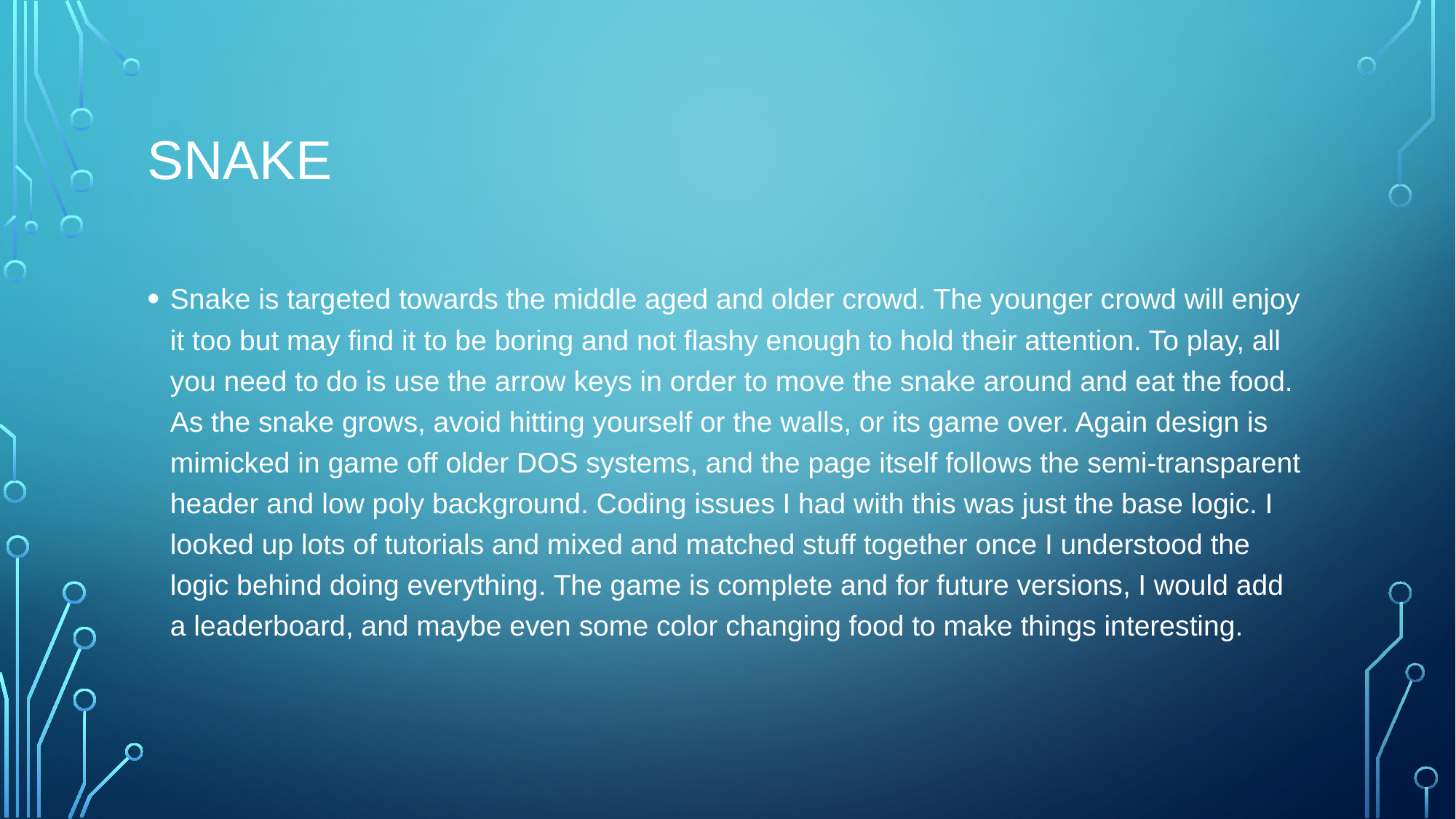

# Snake
Snake is targeted towards the middle aged and older crowd. The younger crowd will enjoy it too but may find it to be boring and not flashy enough to hold their attention. To play, all you need to do is use the arrow keys in order to move the snake around and eat the food. As the snake grows, avoid hitting yourself or the walls, or its game over. Again design is mimicked in game off older DOS systems, and the page itself follows the semi-transparent header and low poly background. Coding issues I had with this was just the base logic. I looked up lots of tutorials and mixed and matched stuff together once I understood the logic behind doing everything. The game is complete and for future versions, I would add a leaderboard, and maybe even some color changing food to make things interesting.